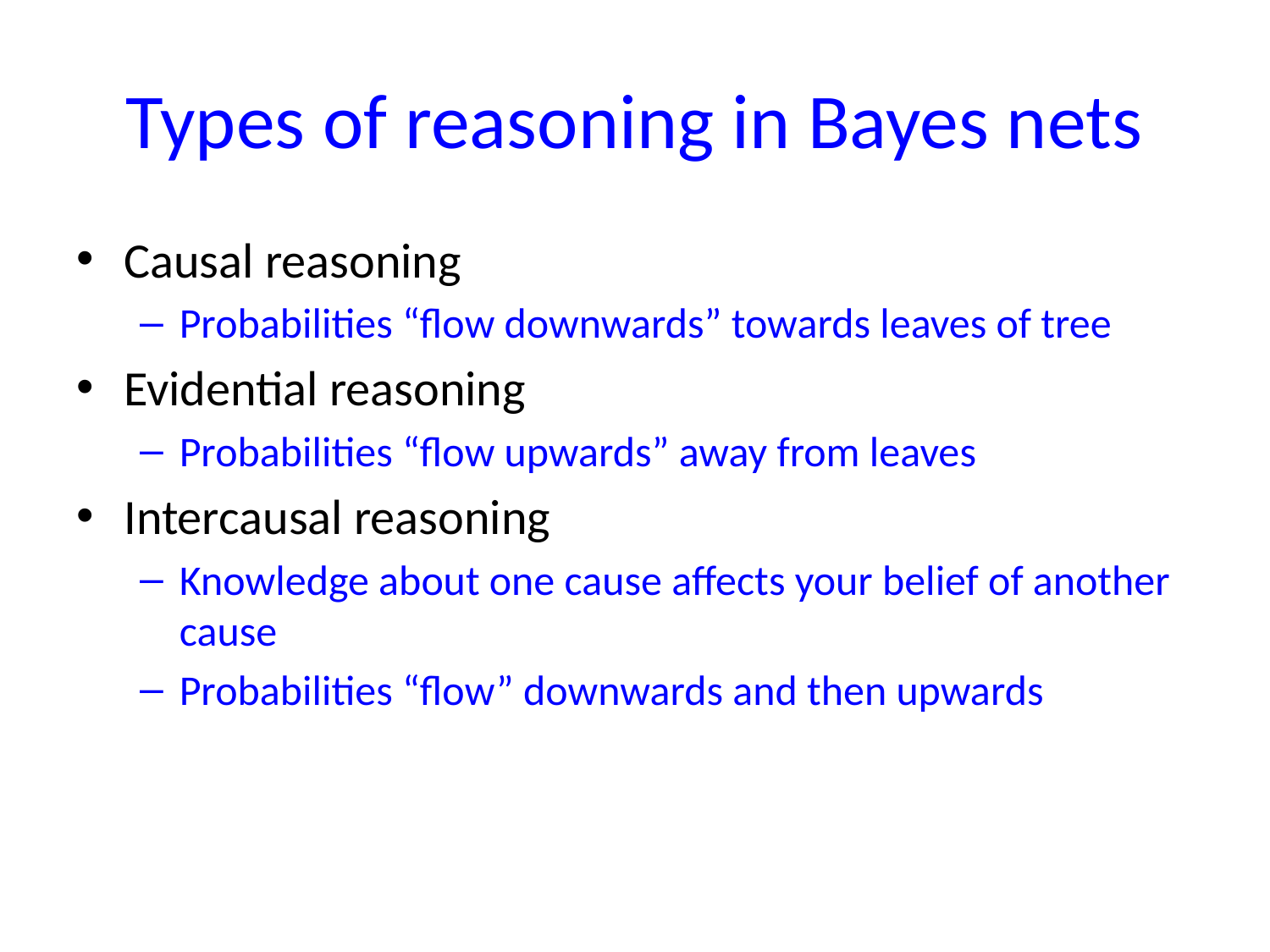

# Types of reasoning in Bayes nets
Causal reasoning
Probabilities “flow downwards” towards leaves of tree
Evidential reasoning
Probabilities “flow upwards” away from leaves
Intercausal reasoning
Knowledge about one cause affects your belief of another cause
Probabilities “flow” downwards and then upwards